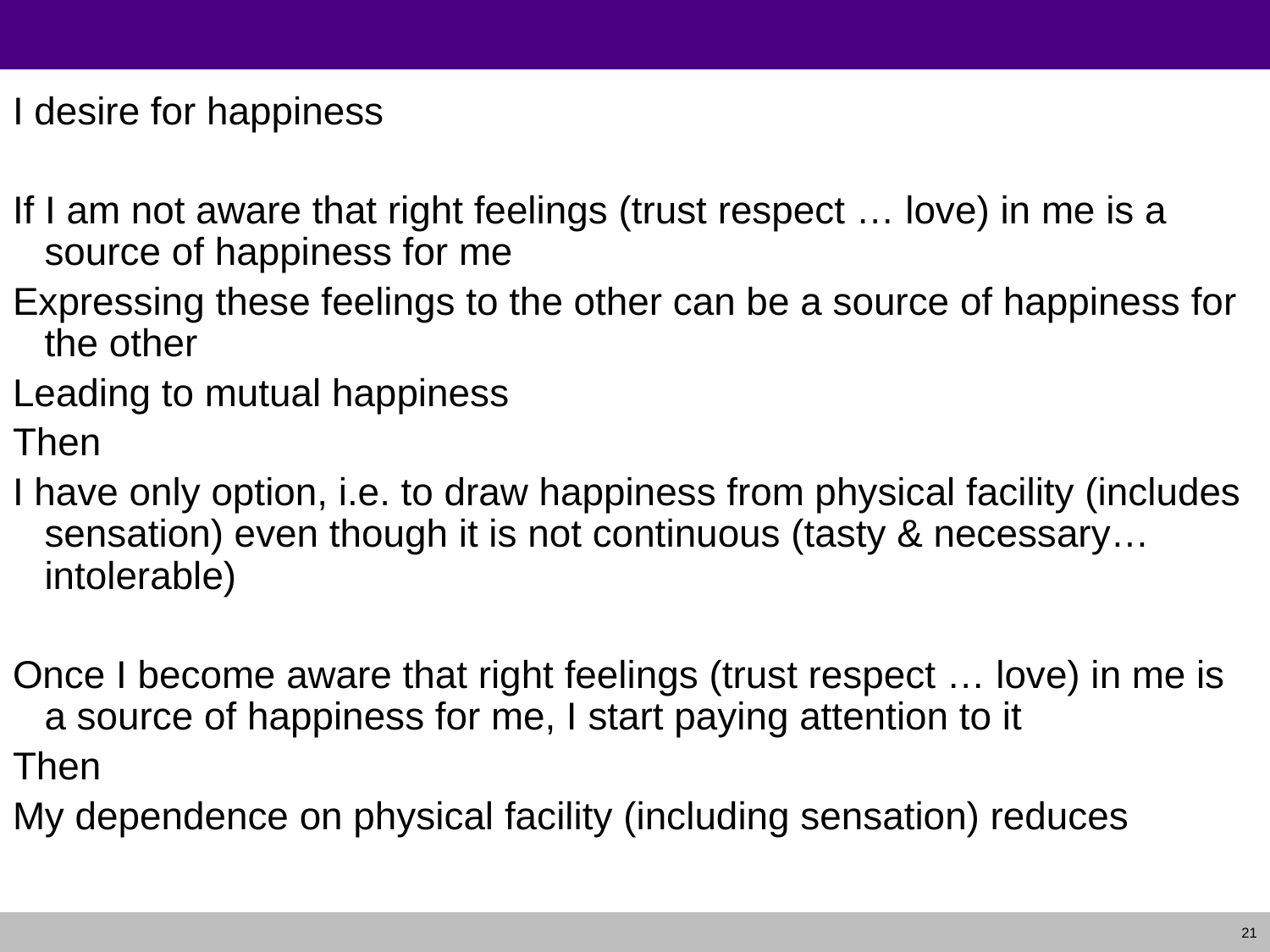

#
I desire for happiness

If I am not aware that right feelings (trust respect … love) in me is a source of happiness for me
Expressing these feelings to the other can be a source of happiness for the other
Leading to mutual happiness
Then
I have only option, i.e. to draw happiness from physical facility (includes sensation) even though it is not continuous (tasty & necessary… intolerable)

Once I become aware that right feelings (trust respect … love) in me is a source of happiness for me, I start paying attention to it
Then
My dependence on physical facility (including sensation) reduces